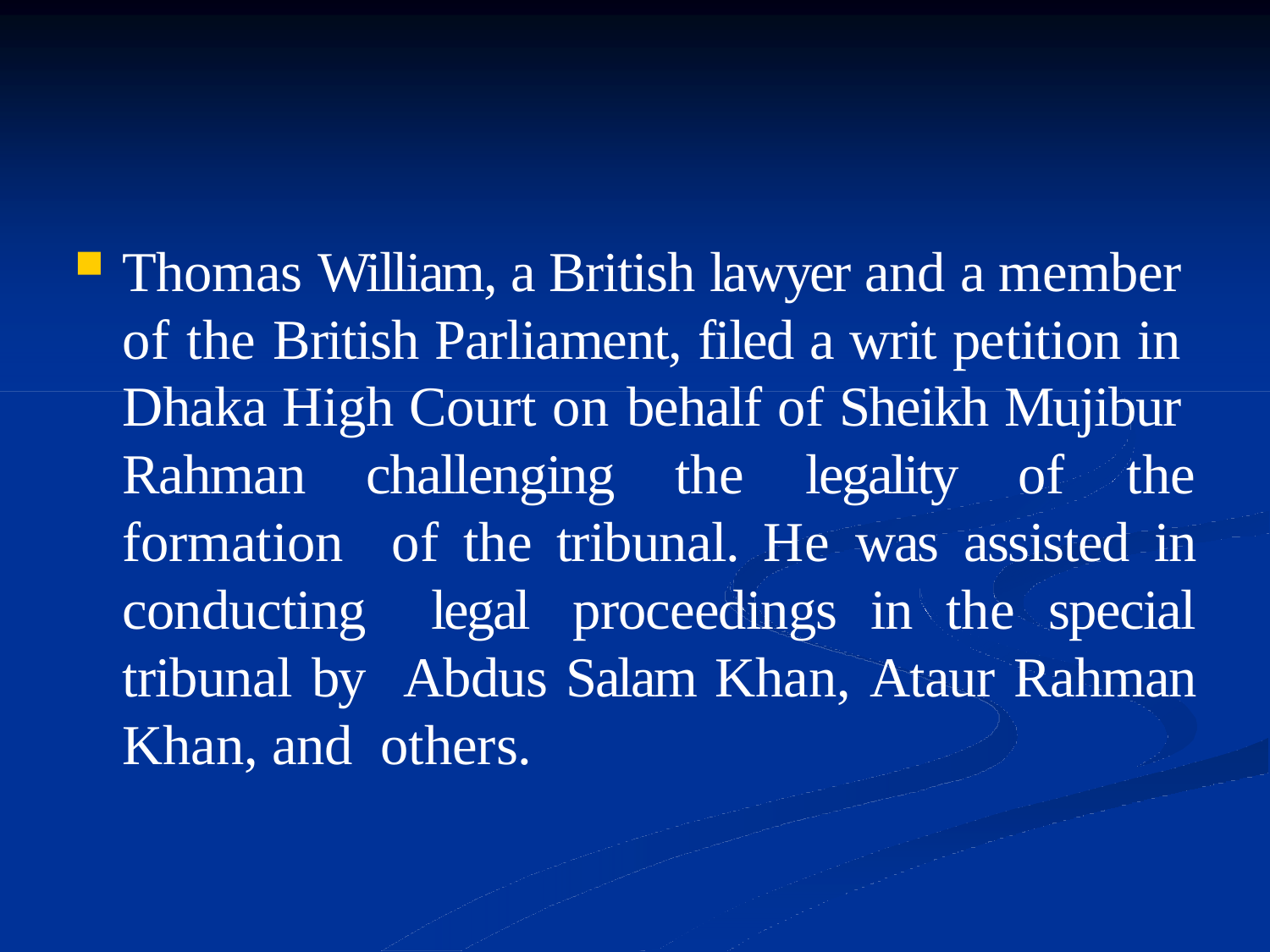

Thomas William, a British lawyer and a member  of the British Parliament, filed a writ petition in  Dhaka High Court on behalf of Sheikh Mujibur  Rahman challenging the legality of the formation  of the tribunal. He was assisted in conducting  legal proceedings in the special tribunal by  Abdus Salam Khan, Ataur Rahman Khan, and  others.